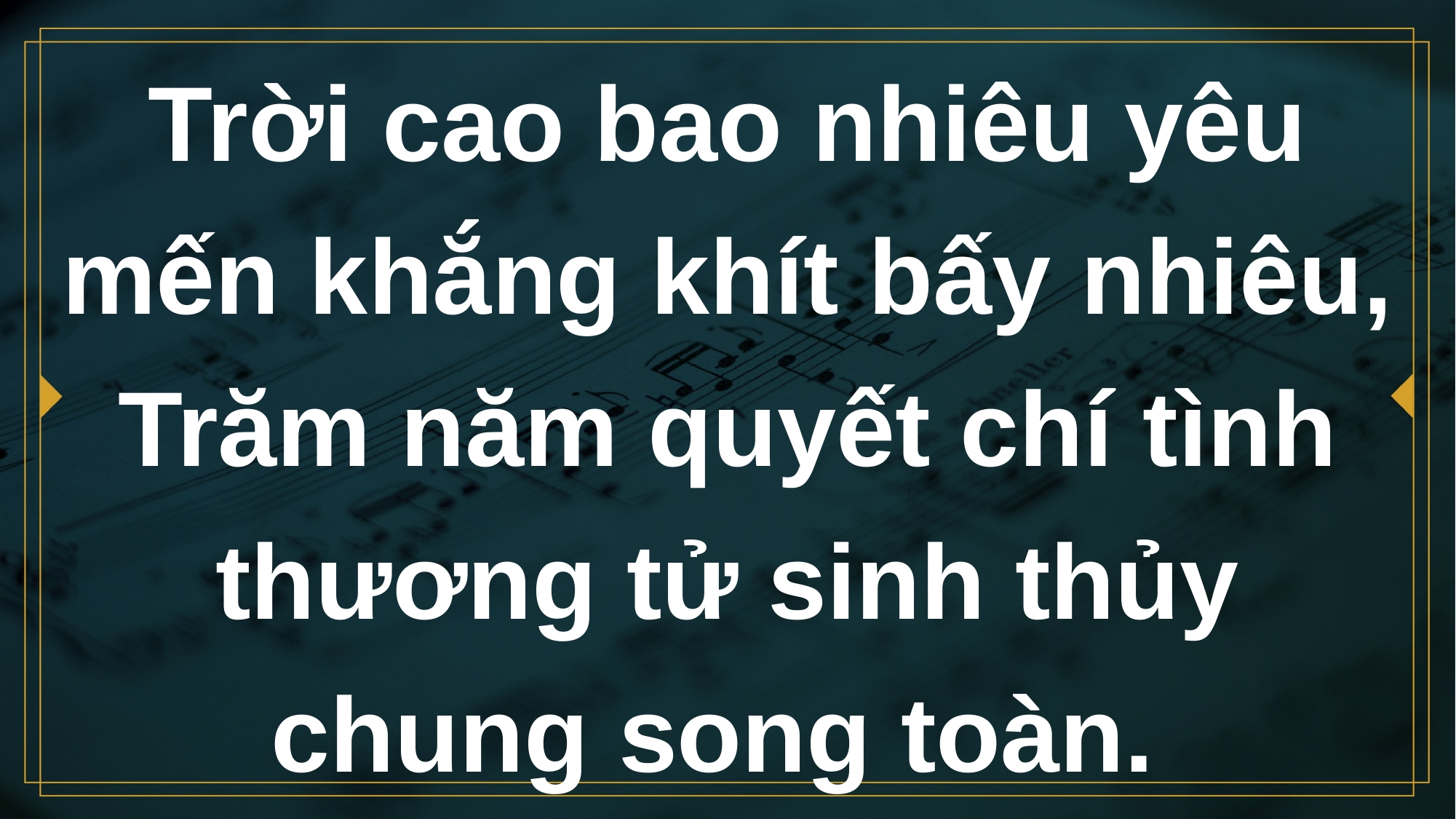

# Trời cao bao nhiêu yêu mến khắng khít bấy nhiêu, Trăm năm quyết chí tình thương tử sinh thủy chung song toàn.